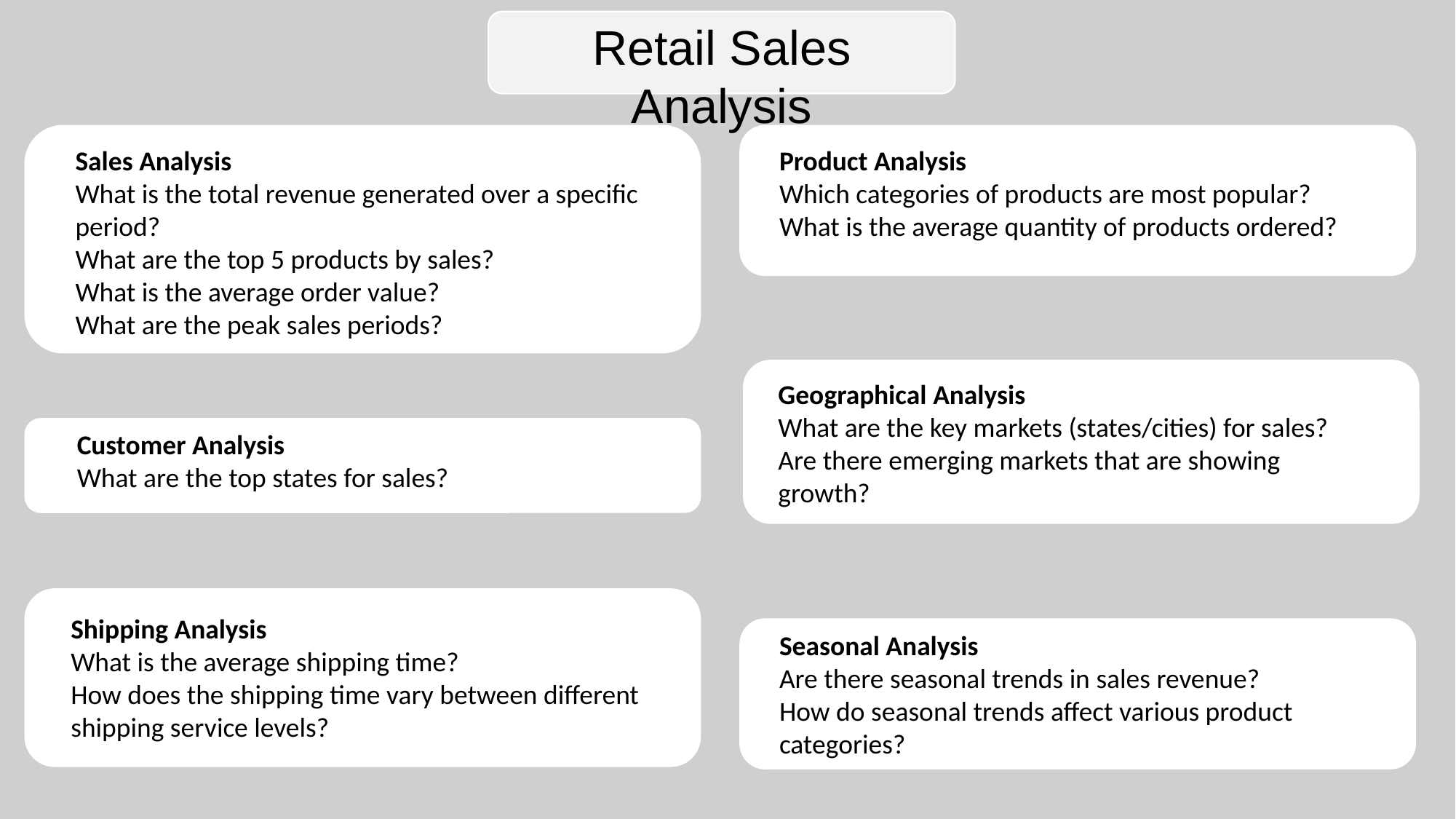

Retail Sales Analysis

Sales Analysis
What is the total revenue generated over a specific period?
What are the top 5 products by sales?
What is the average order value?
What are the peak sales periods?
Product Analysis
Which categories of products are most popular?
What is the average quantity of products ordered?

Geographical Analysis
What are the key markets (states/cities) for sales?
Are there emerging markets that are showing growth?

Customer Analysis
What are the top states for sales?

Shipping Analysis
What is the average shipping time?
How does the shipping time vary between different shipping service levels?

Seasonal Analysis
Are there seasonal trends in sales revenue?
How do seasonal trends affect various product categories?